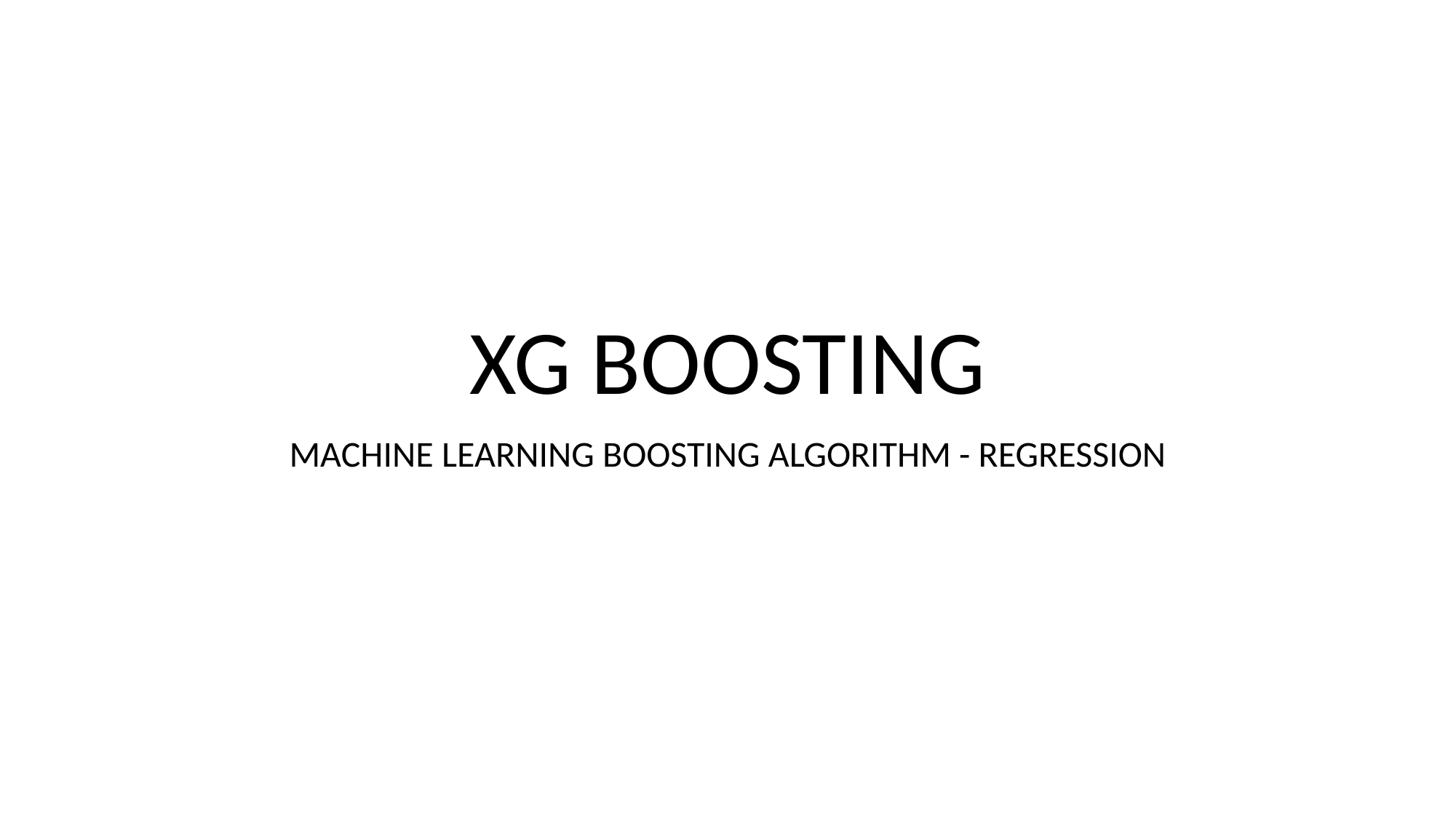

# XG BOOSTING
MACHINE LEARNING BOOSTING ALGORITHM - REGRESSION